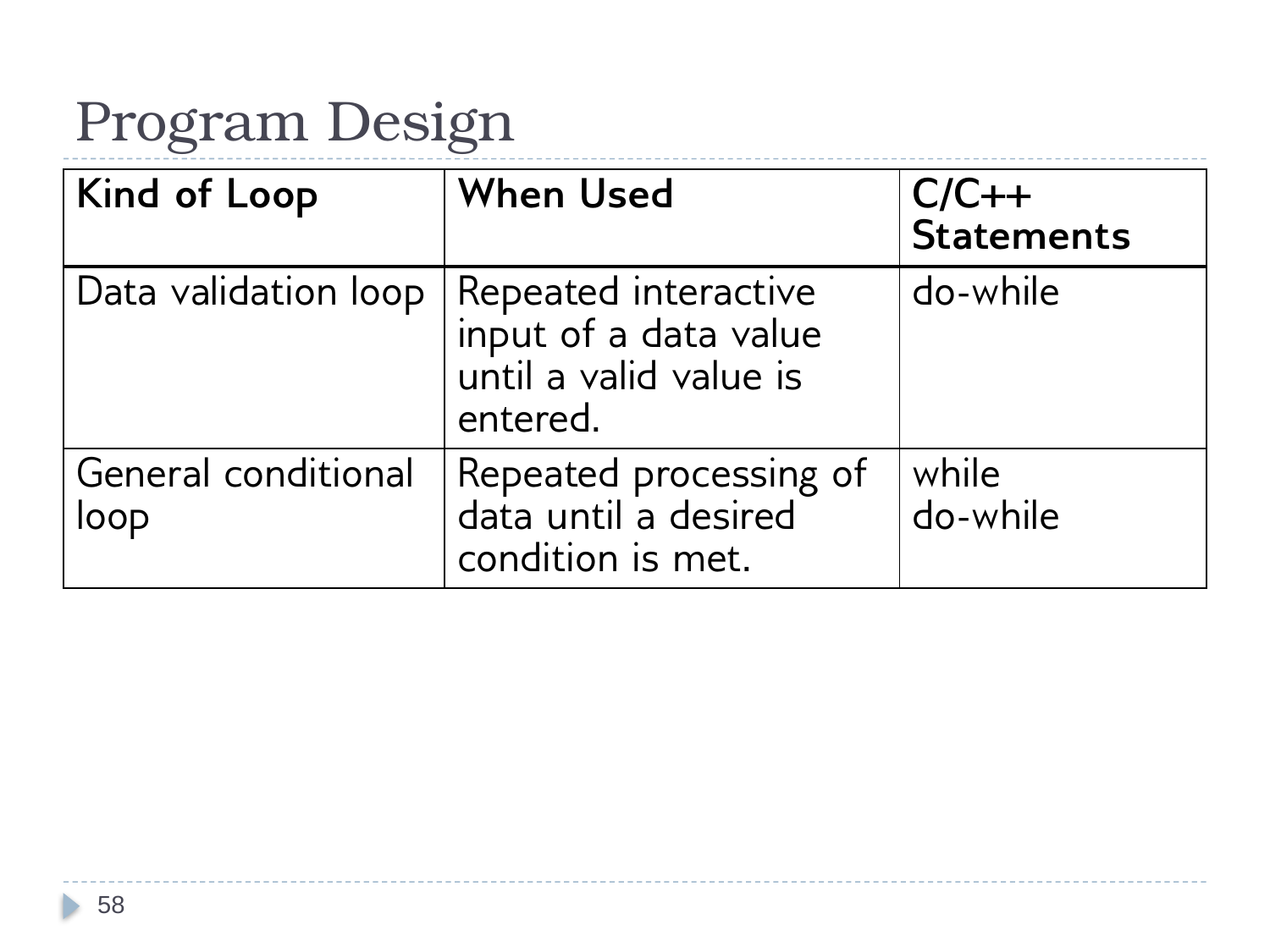

# Program Design
| Kind of Loop | When Used | C/C++ Statements |
| --- | --- | --- |
| Data validation loop | Repeated interactive input of a data value until a valid value is entered. | do-while |
| General conditional loop | Repeated processing of data until a desired condition is met. | while do-while |
58